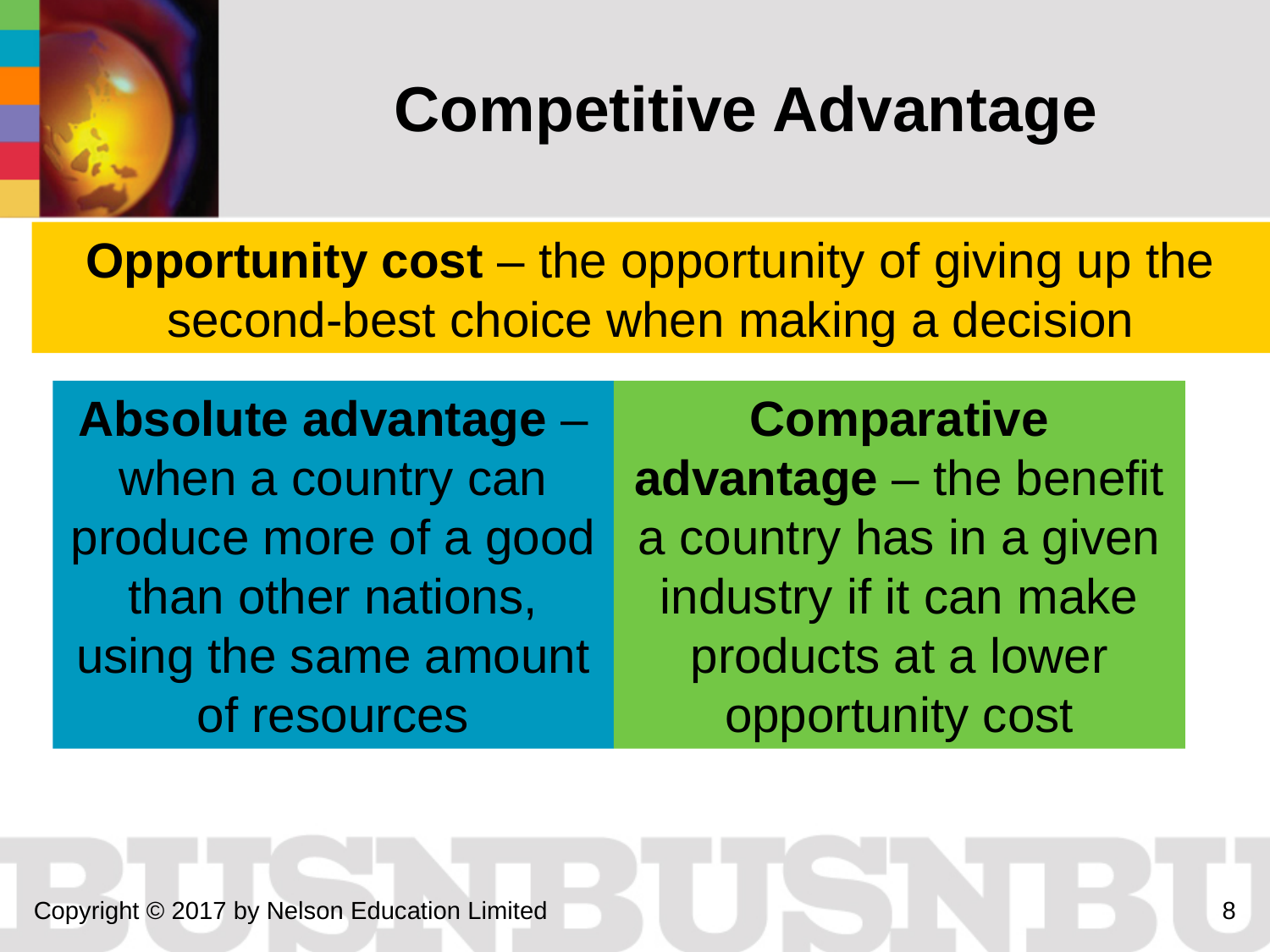

# Competitive Advantage
Opportunity cost – the opportunity of giving up the second-best choice when making a decision
Absolute advantage – when a country can produce more of a good than other nations, using the same amount of resources
Comparative advantage – the benefit a country has in a given industry if it can make products at a lower opportunity cost
Copyright © 2017 by Nelson Education Limited
8